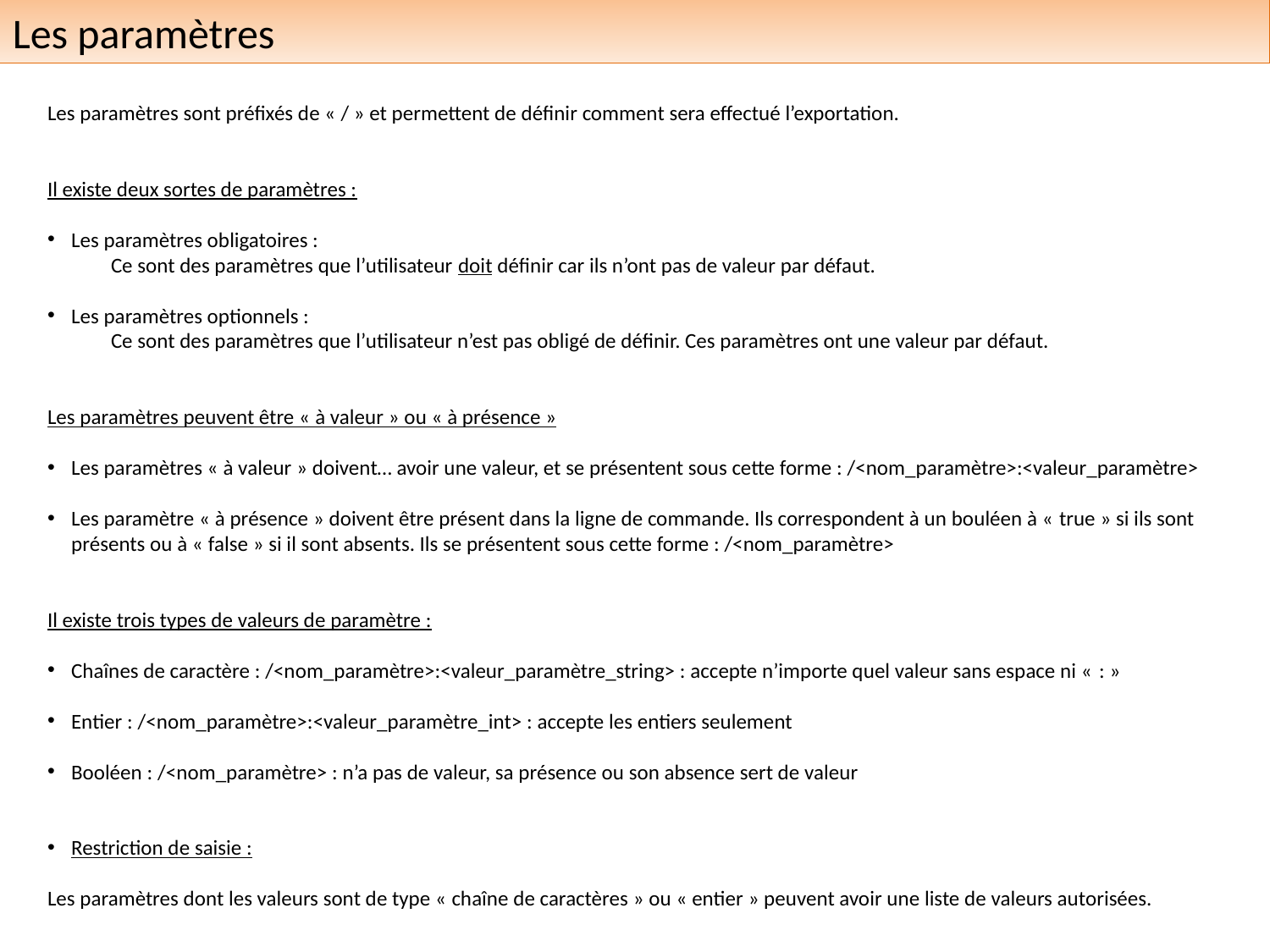

Les paramètres
Les paramètres sont préfixés de « / » et permettent de définir comment sera effectué l’exportation.

Il existe deux sortes de paramètres :

Les paramètres obligatoires :
Ce sont des paramètres que l’utilisateur doit définir car ils n’ont pas de valeur par défaut.

Les paramètres optionnels :
Ce sont des paramètres que l’utilisateur n’est pas obligé de définir. Ces paramètres ont une valeur par défaut.

Les paramètres peuvent être « à valeur » ou « à présence »

Les paramètres « à valeur » doivent… avoir une valeur, et se présentent sous cette forme : /<nom_paramètre>:<valeur_paramètre>

Les paramètre « à présence » doivent être présent dans la ligne de commande. Ils correspondent à un bouléen à « true » si ils sont présents ou à « false » si il sont absents. Ils se présentent sous cette forme : /<nom_paramètre>

Il existe trois types de valeurs de paramètre :

Chaînes de caractère : /<nom_paramètre>:<valeur_paramètre_string> : accepte n’importe quel valeur sans espace ni « : »

Entier : /<nom_paramètre>:<valeur_paramètre_int> : accepte les entiers seulement

Booléen : /<nom_paramètre> : n’a pas de valeur, sa présence ou son absence sert de valeur

Restriction de saisie :

Les paramètres dont les valeurs sont de type « chaîne de caractères » ou « entier » peuvent avoir une liste de valeurs autorisées.